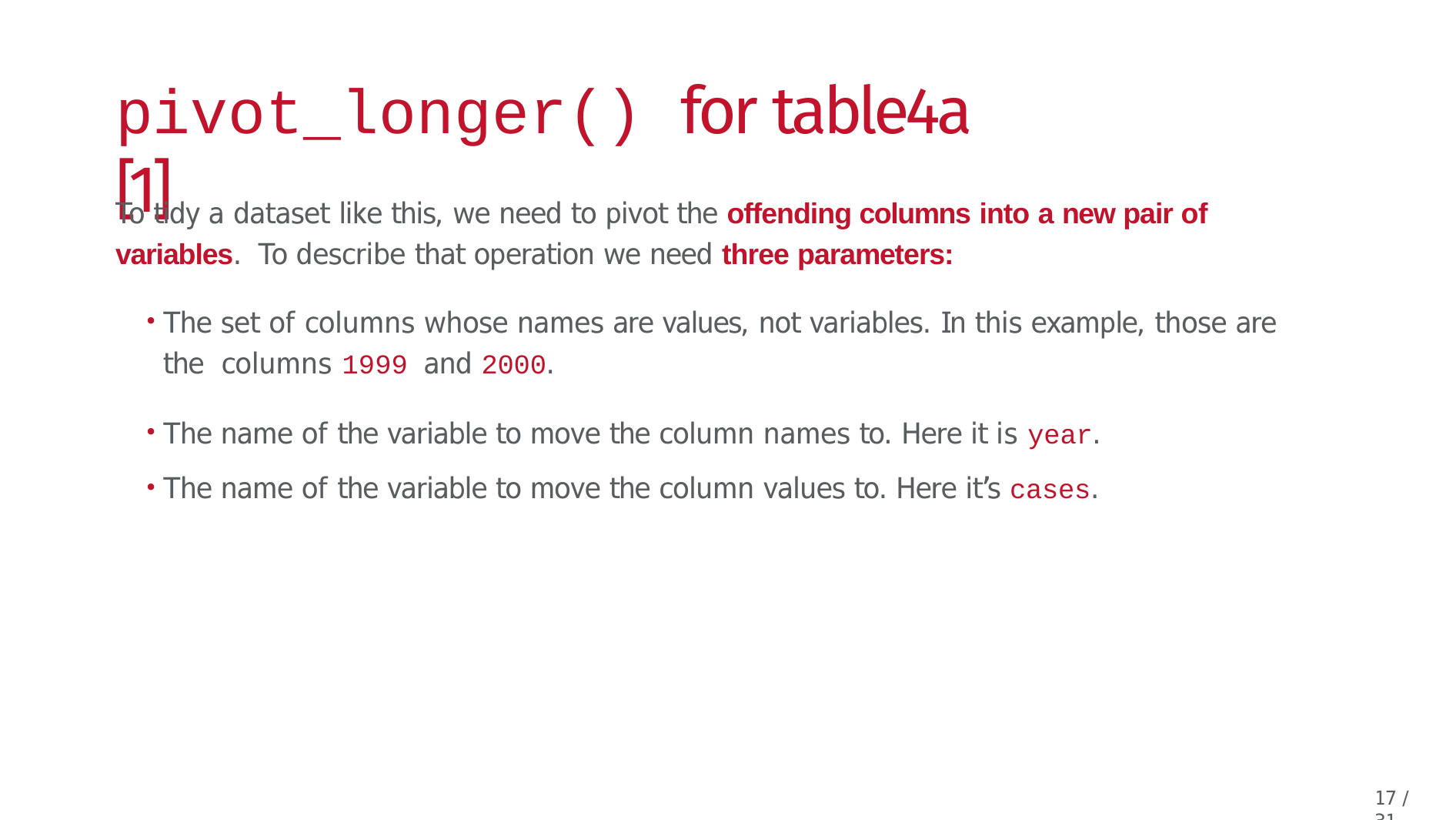

# pivot_longer() for table4a [1]
To tidy a dataset like this, we need to pivot the offending columns into a new pair of variables.  To describe that operation we need three parameters:
The set of columns whose names are values, not variables. In this example, those are the  columns 1999 and 2000.

The name of the variable to move the column names to. Here it is year.
The name of the variable to move the column values to. Here it’s cases.
17 / 31